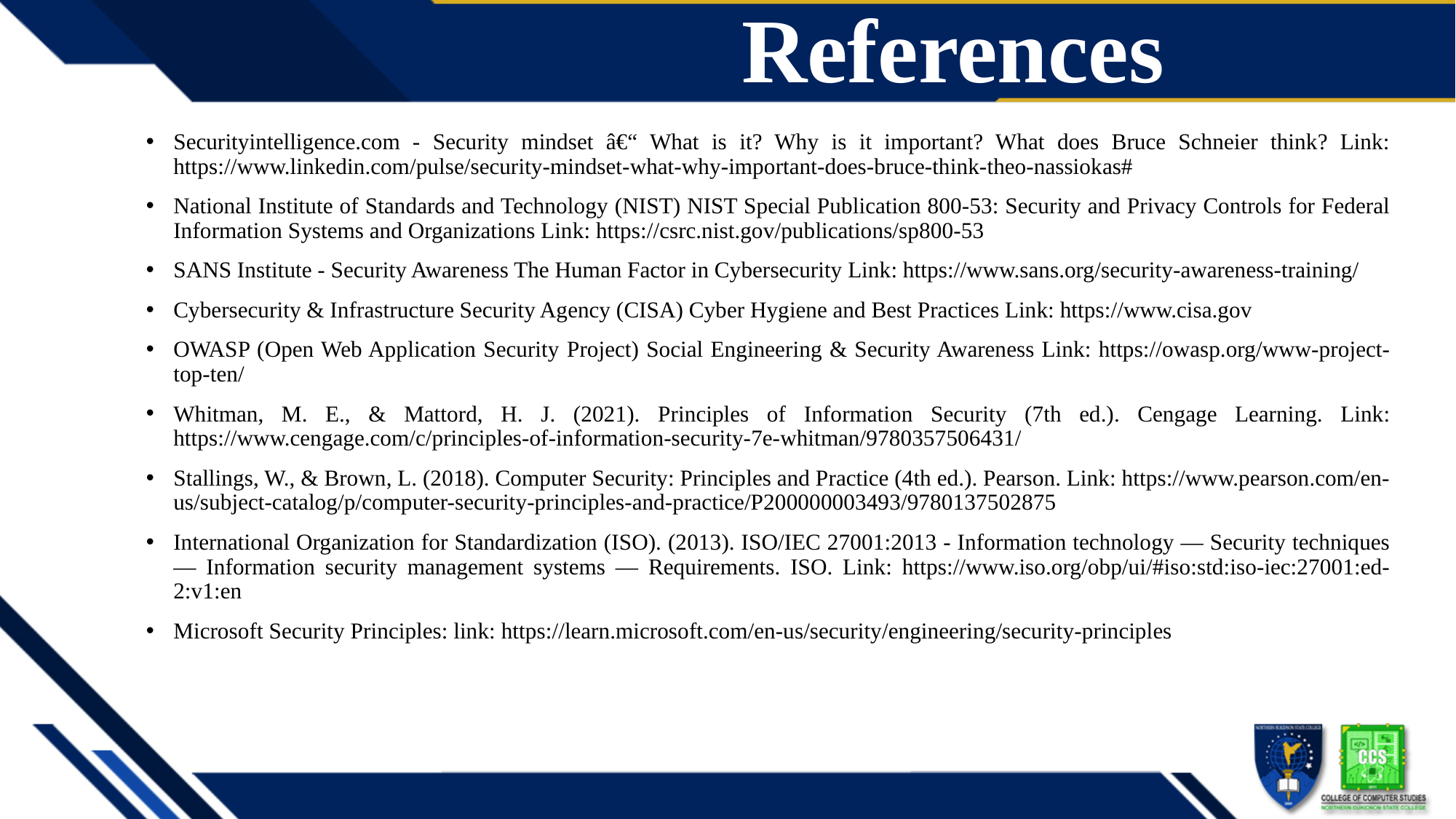

# References
Securityintelligence.com - Security mindset â€“ What is it? Why is it important? What does Bruce Schneier think? Link: https://www.linkedin.com/pulse/security-mindset-what-why-important-does-bruce-think-theo-nassiokas#
National Institute of Standards and Technology (NIST) NIST Special Publication 800-53: Security and Privacy Controls for Federal Information Systems and Organizations Link: https://csrc.nist.gov/publications/sp800-53
SANS Institute - Security Awareness The Human Factor in Cybersecurity Link: https://www.sans.org/security-awareness-training/
Cybersecurity & Infrastructure Security Agency (CISA) Cyber Hygiene and Best Practices Link: https://www.cisa.gov
OWASP (Open Web Application Security Project) Social Engineering & Security Awareness Link: https://owasp.org/www-project-top-ten/
Whitman, M. E., & Mattord, H. J. (2021). Principles of Information Security (7th ed.). Cengage Learning. Link: https://www.cengage.com/c/principles-of-information-security-7e-whitman/9780357506431/
Stallings, W., & Brown, L. (2018). Computer Security: Principles and Practice (4th ed.). Pearson. Link: https://www.pearson.com/en-us/subject-catalog/p/computer-security-principles-and-practice/P200000003493/9780137502875
International Organization for Standardization (ISO). (2013). ISO/IEC 27001:2013 - Information technology — Security techniques — Information security management systems — Requirements. ISO. Link: https://www.iso.org/obp/ui/#iso:std:iso-iec:27001:ed-2:v1:en
Microsoft Security Principles: link: https://learn.microsoft.com/en-us/security/engineering/security-principles